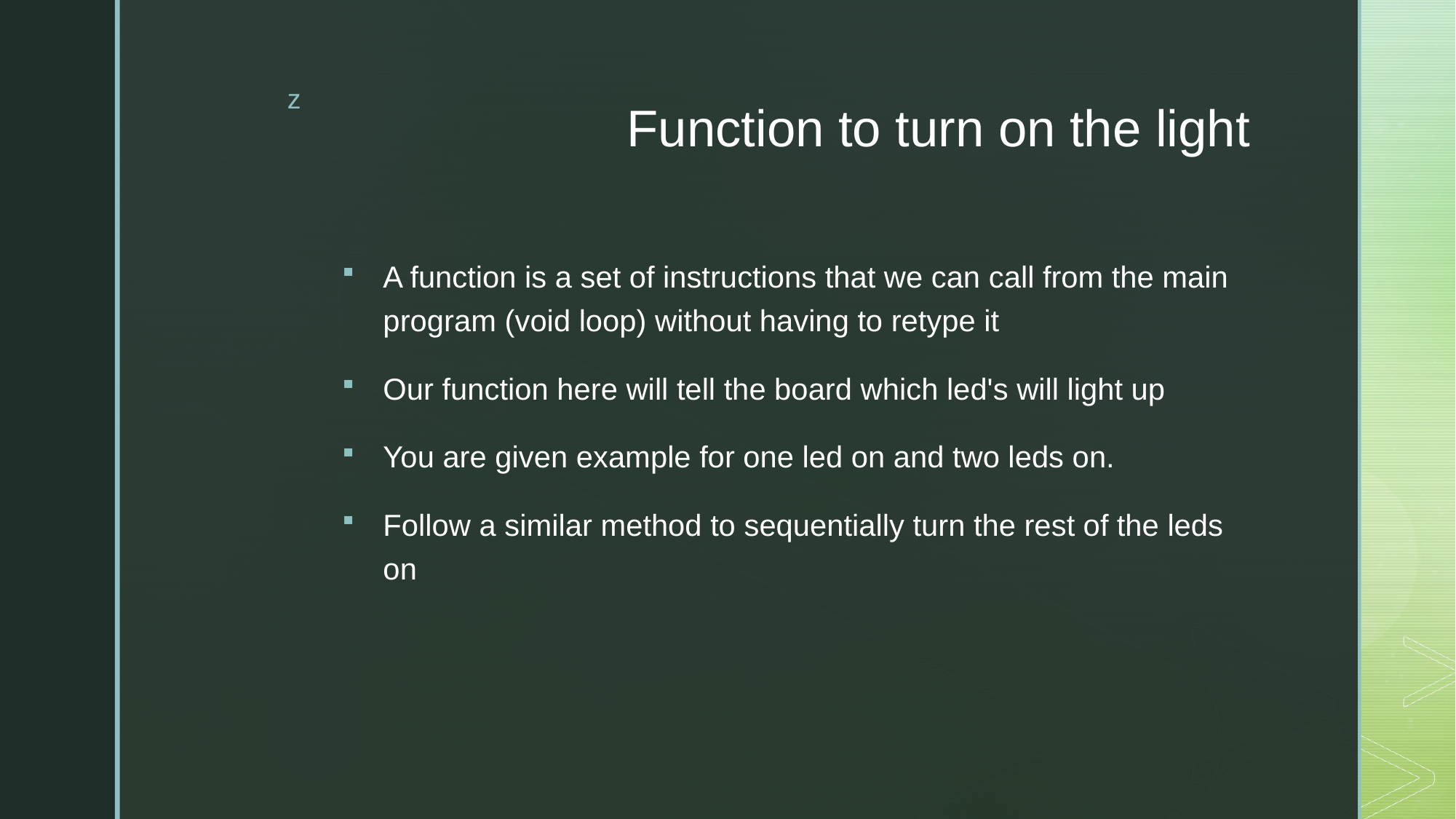

# Function to turn on the light
A function is a set of instructions that we can call from the main program (void loop) without having to retype it
Our function here will tell the board which led's will light up
You are given example for one led on and two leds on.
Follow a similar method to sequentially turn the rest of the leds on